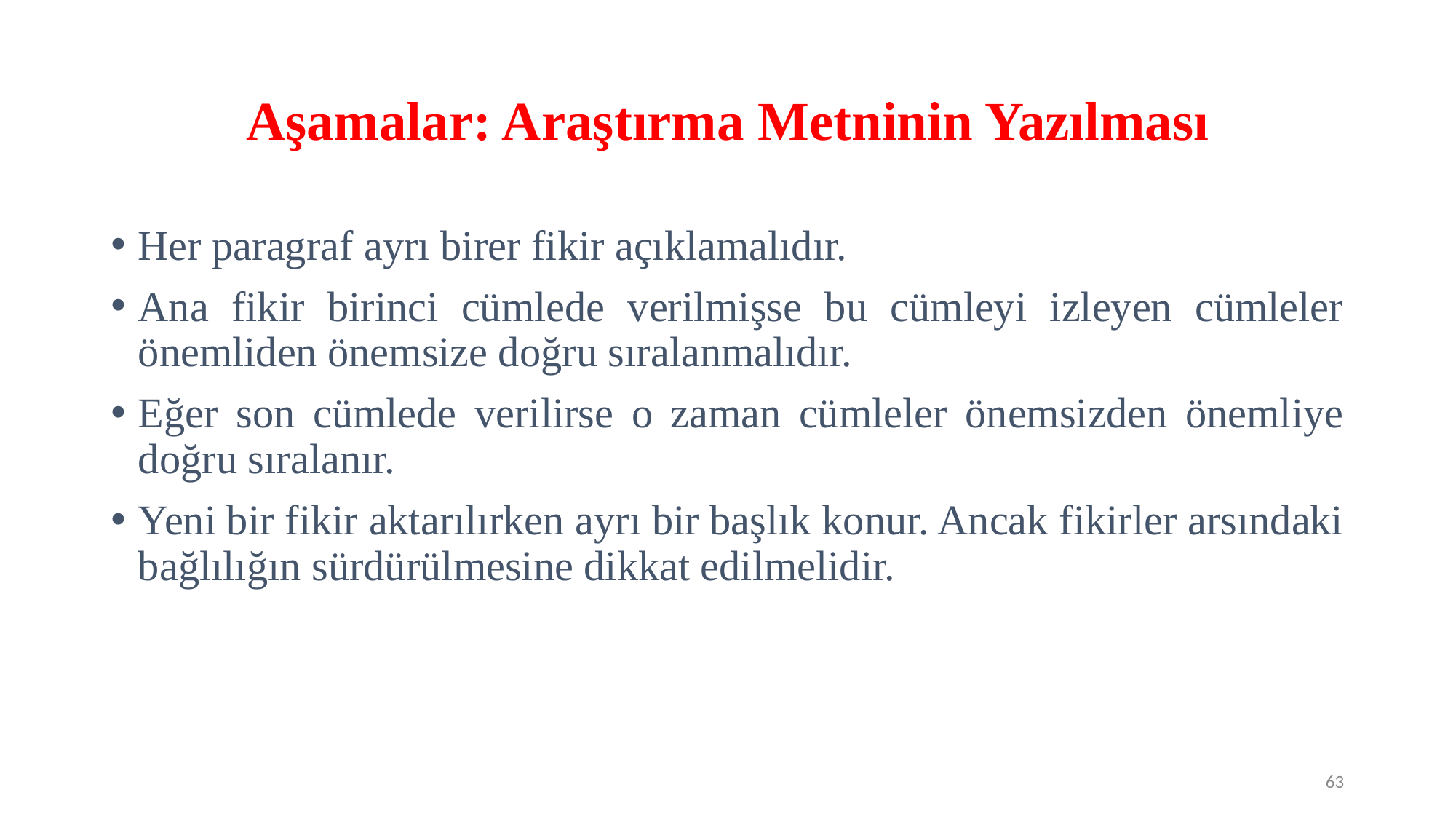

# Aşamalar: Araştırma Metninin Yazılması
Her paragraf ayrı birer fikir açıklamalıdır.
Ana fikir birinci cümlede verilmişse bu cümleyi izleyen cümleler önemliden önemsize doğru sıralanmalıdır.
Eğer son cümlede verilirse o zaman cümleler önemsizden önemliye doğru sıralanır.
Yeni bir fikir aktarılırken ayrı bir başlık konur. Ancak fikirler arsındaki bağlılığın sürdürülmesine dikkat edilmelidir.

63